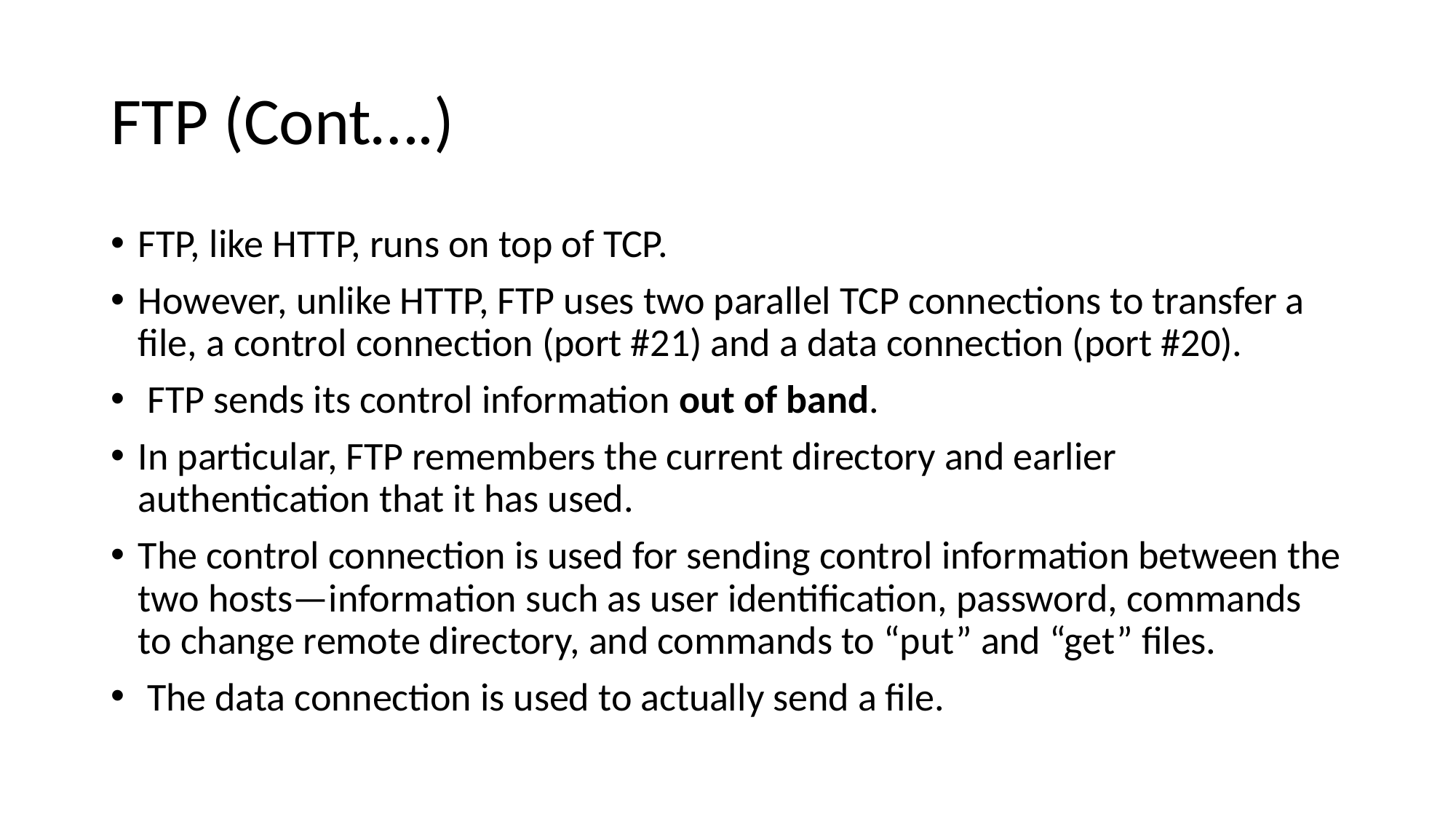

# FTP (Cont….)
FTP, like HTTP, runs on top of TCP.
However, unlike HTTP, FTP uses two parallel TCP connections to transfer a file, a control connection (port #21) and a data connection (port #20).
 FTP sends its control information out of band.
In particular, FTP remembers the current directory and earlier authentication that it has used.
The control connection is used for sending control information between the two hosts—information such as user identification, password, commands to change remote directory, and commands to “put” and “get” files.
 The data connection is used to actually send a file.